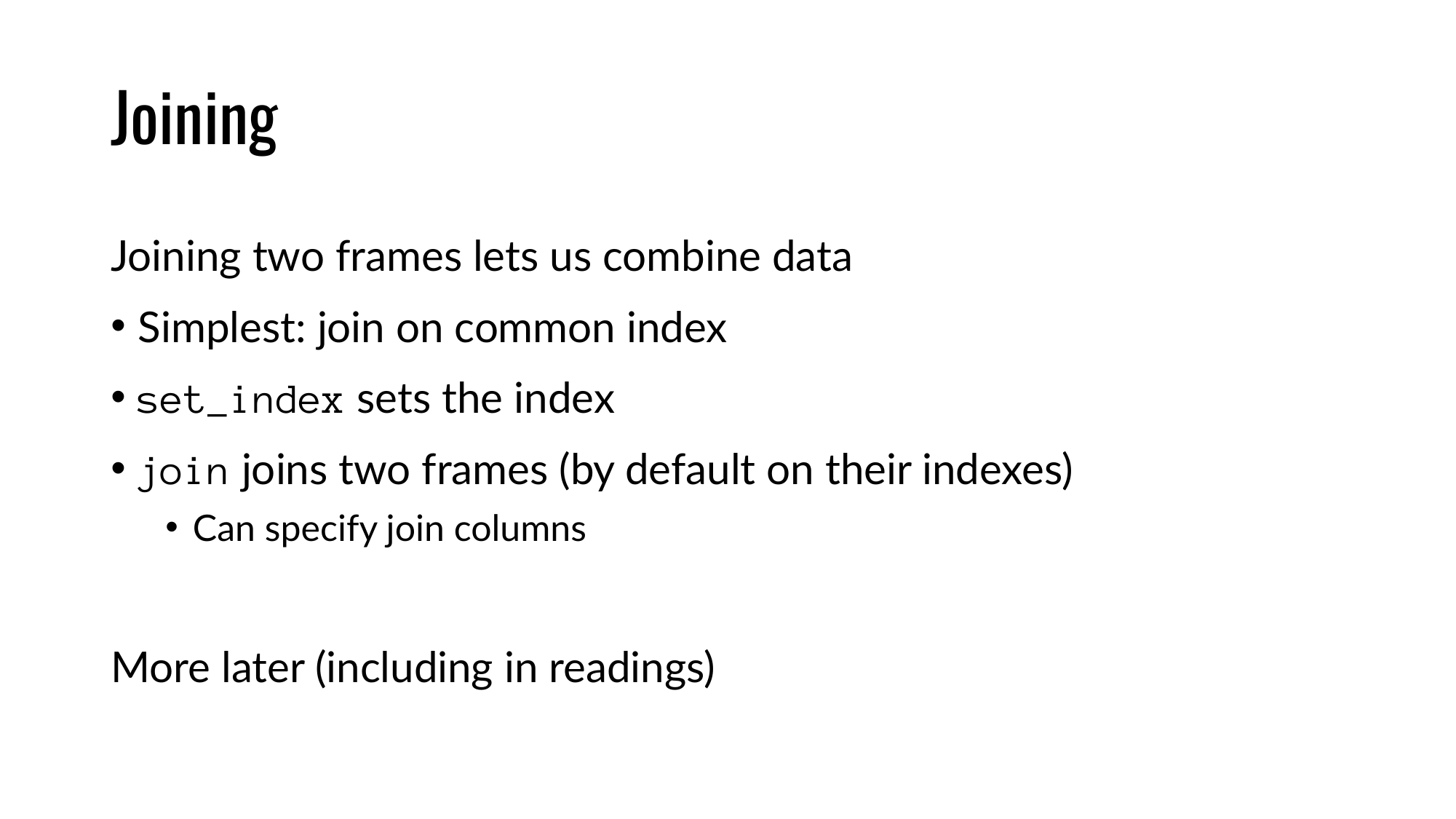

# Joining
Joining two frames lets us combine data
Simplest: join on common index
set_index sets the index
join joins two frames (by default on their indexes)
Can specify join columns

More later (including in readings)